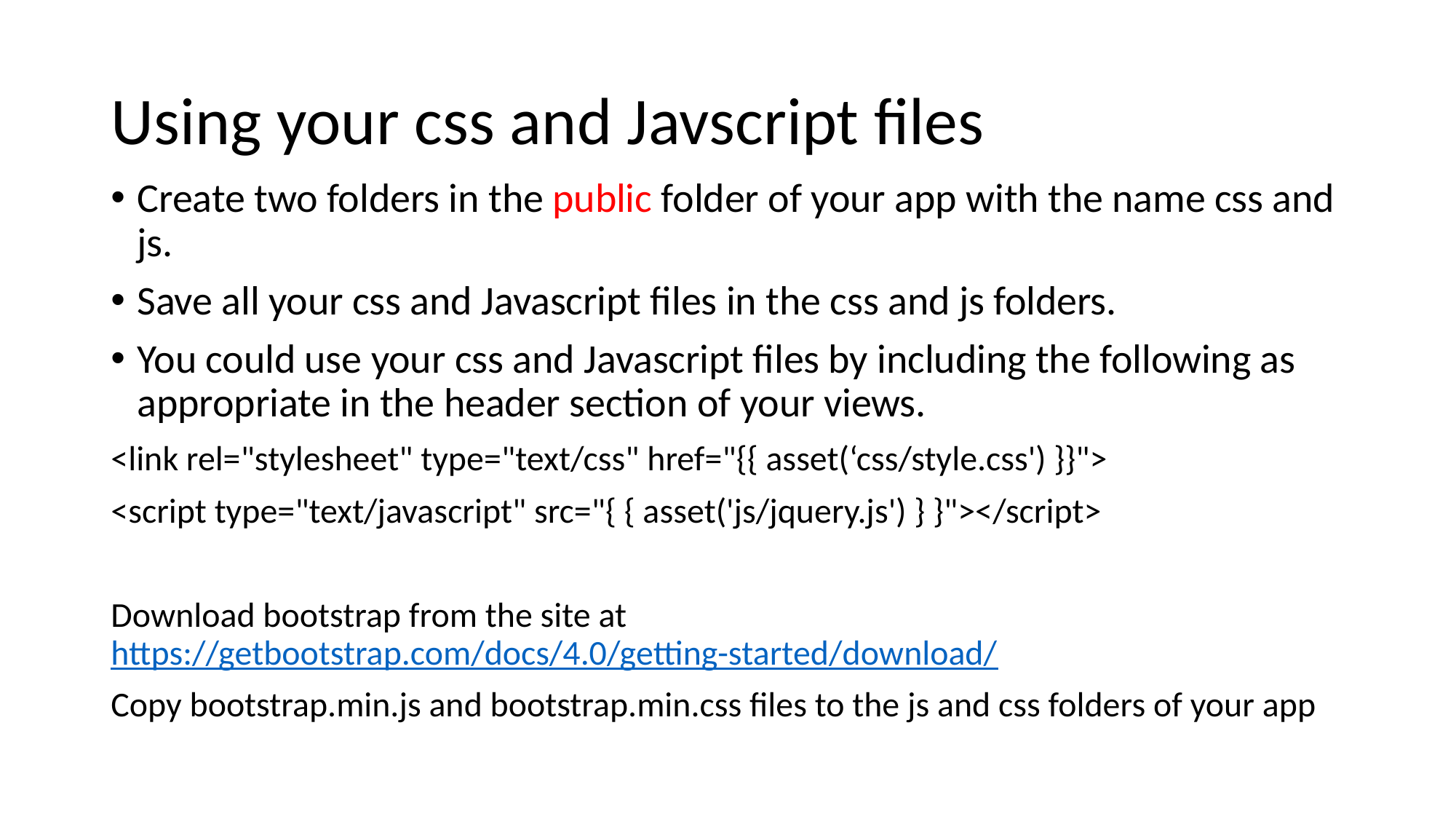

# Using your css and Javscript files
Create two folders in the public folder of your app with the name css and js.
Save all your css and Javascript files in the css and js folders.
You could use your css and Javascript files by including the following as appropriate in the header section of your views.
<link rel="stylesheet" type="text/css" href="{{ asset(‘css/style.css') }}">
<script type="text/javascript" src="{ { asset('js/jquery.js') } }"></script>

Download bootstrap from the site at https://getbootstrap.com/docs/4.0/getting-started/download/
Copy bootstrap.min.js and bootstrap.min.css files to the js and css folders of your app